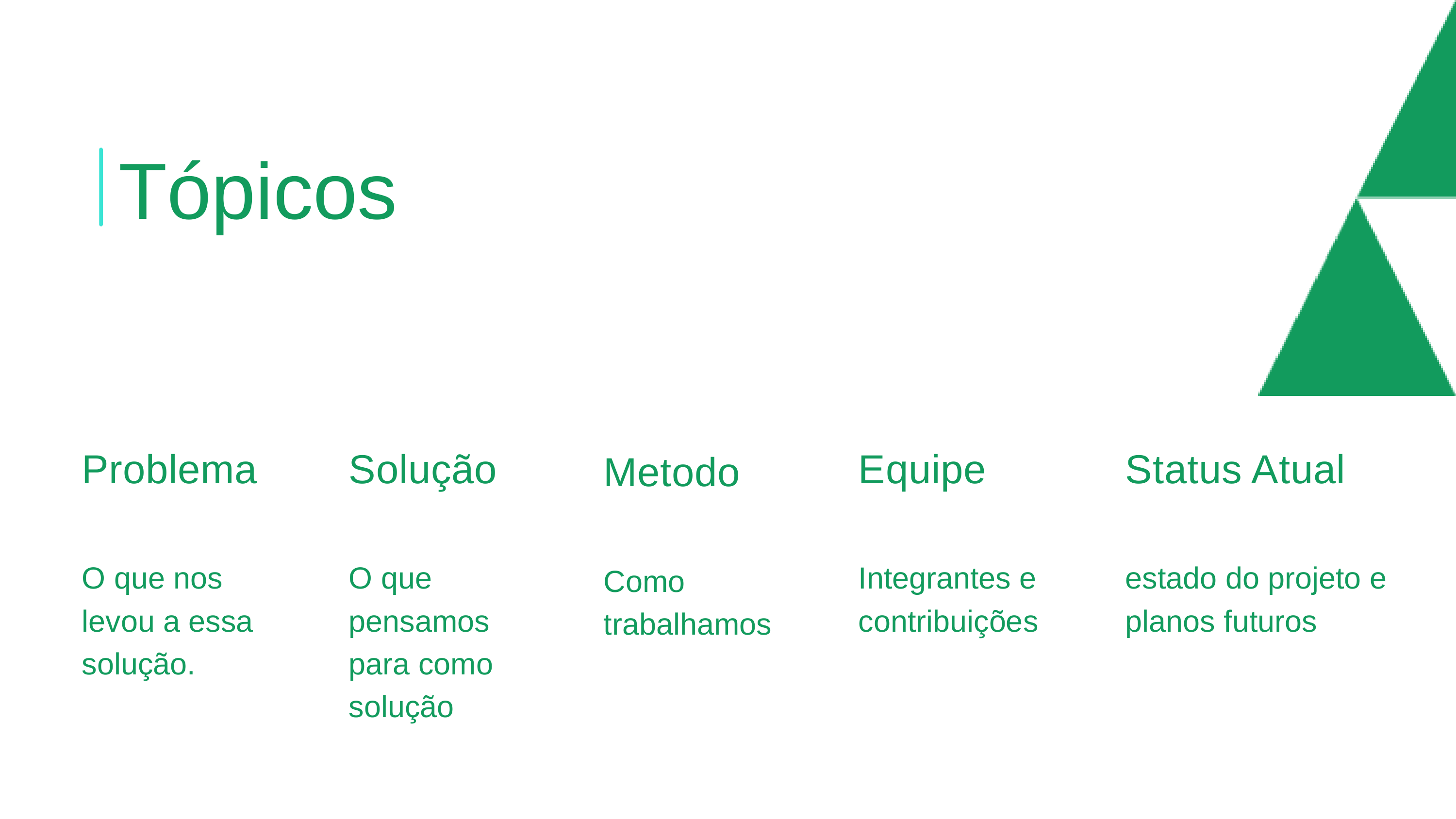

Tópicos

Problema
Solução
Equipe
Status Atual
Metodo
O que nos levou a essa solução.
O que pensamos  para como solução
Integrantes e contribuições
estado do projeto e planos futuros
Como trabalhamos